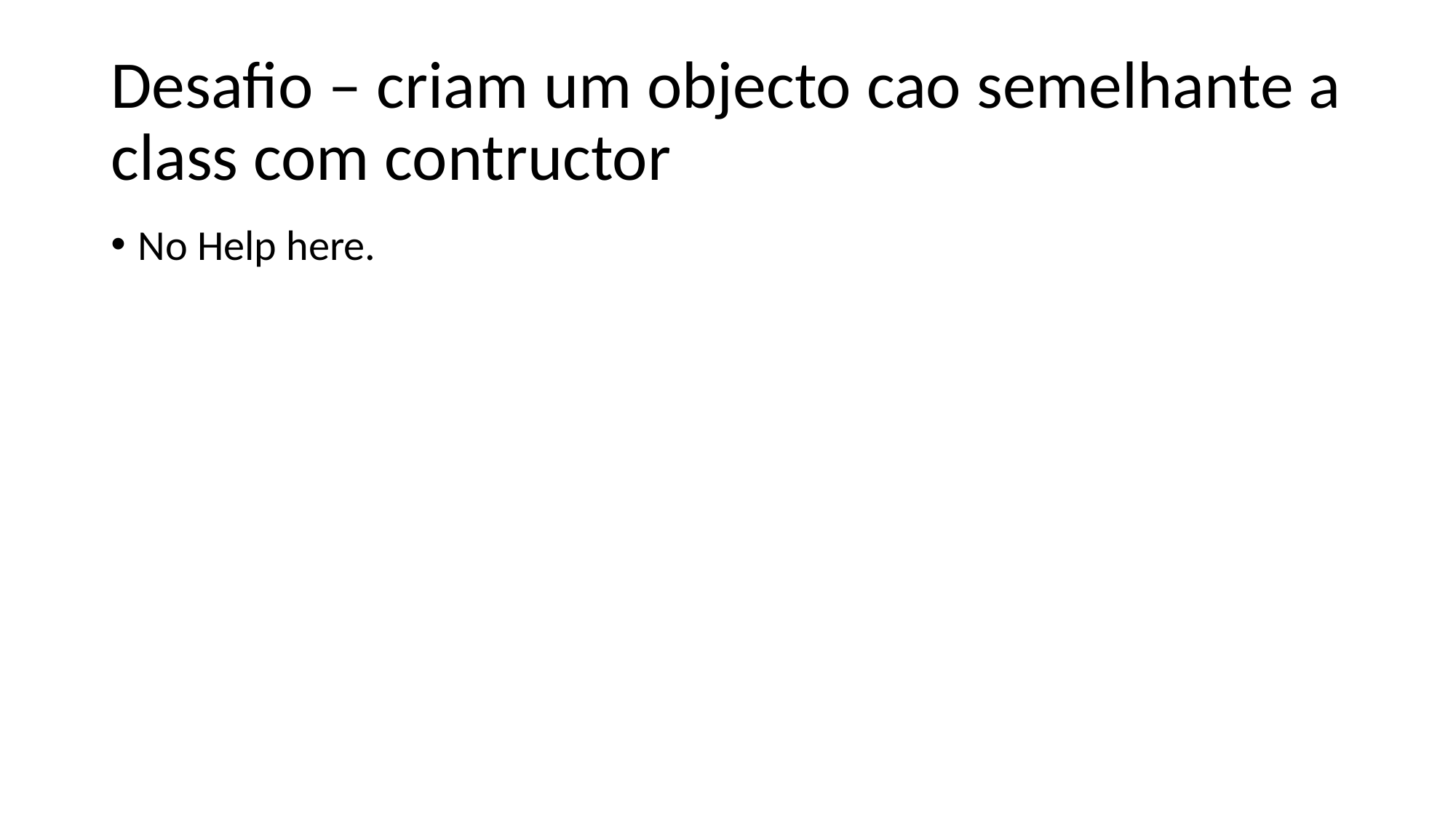

# Desafio – criam um objecto cao semelhante a class com contructor
No Help here.